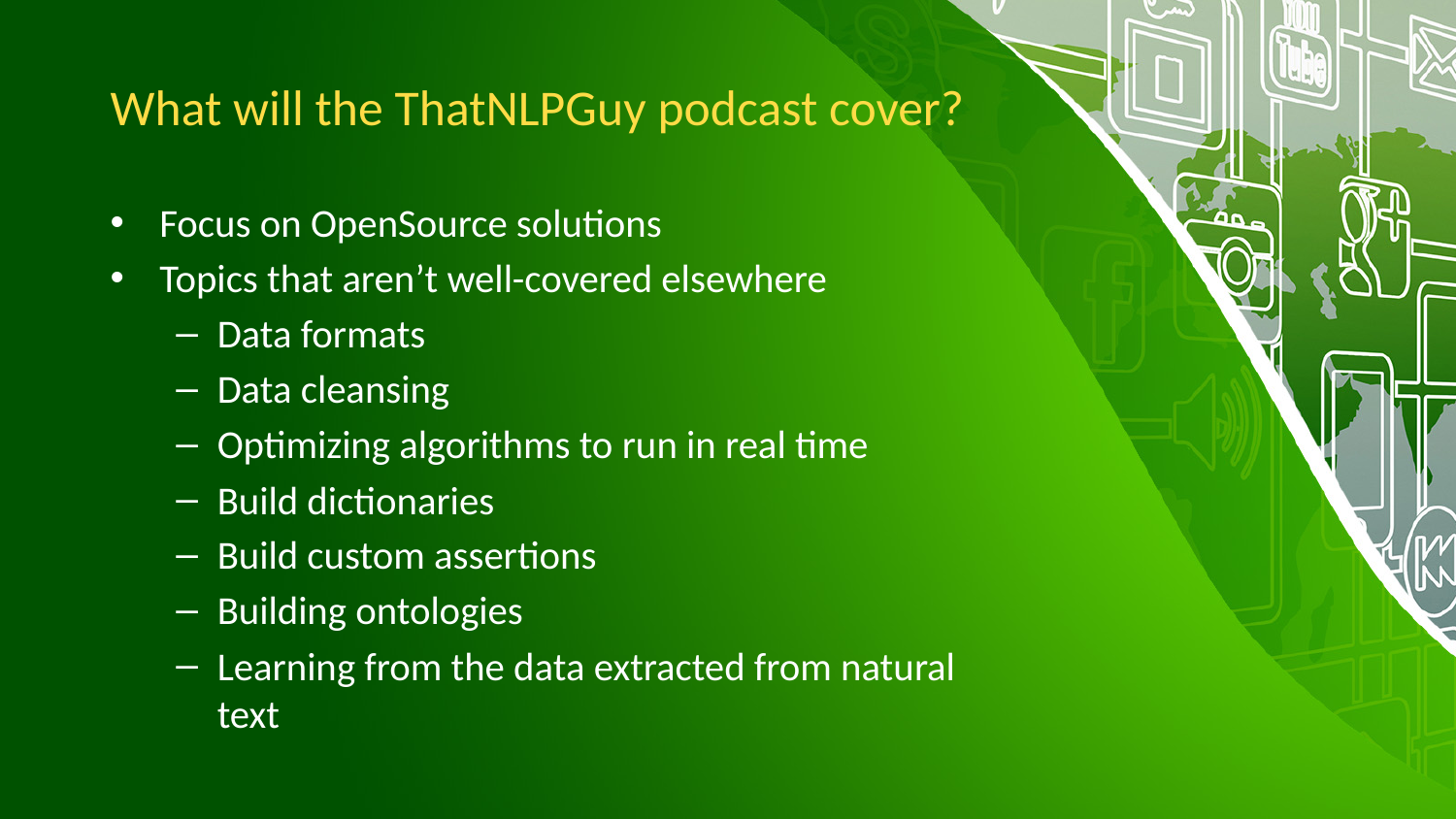

# What will the ThatNLPGuy podcast cover?
Focus on OpenSource solutions
Topics that aren’t well-covered elsewhere
Data formats
Data cleansing
Optimizing algorithms to run in real time
Build dictionaries
Build custom assertions
Building ontologies
Learning from the data extracted from natural text